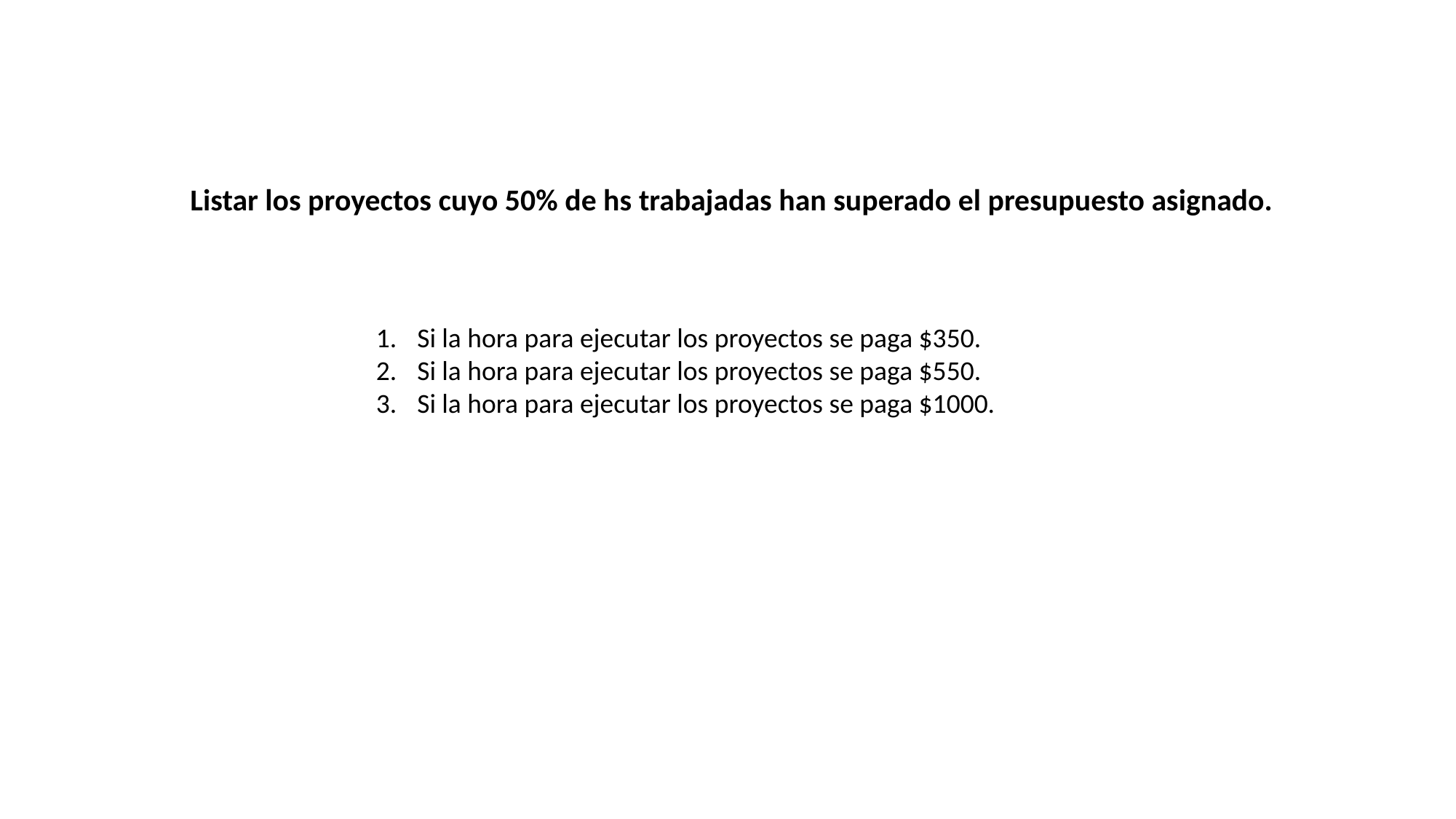

Listar los proyectos cuyo 50% de hs trabajadas han superado el presupuesto asignado.
Si la hora para ejecutar los proyectos se paga $350.
Si la hora para ejecutar los proyectos se paga $550.
Si la hora para ejecutar los proyectos se paga $1000.